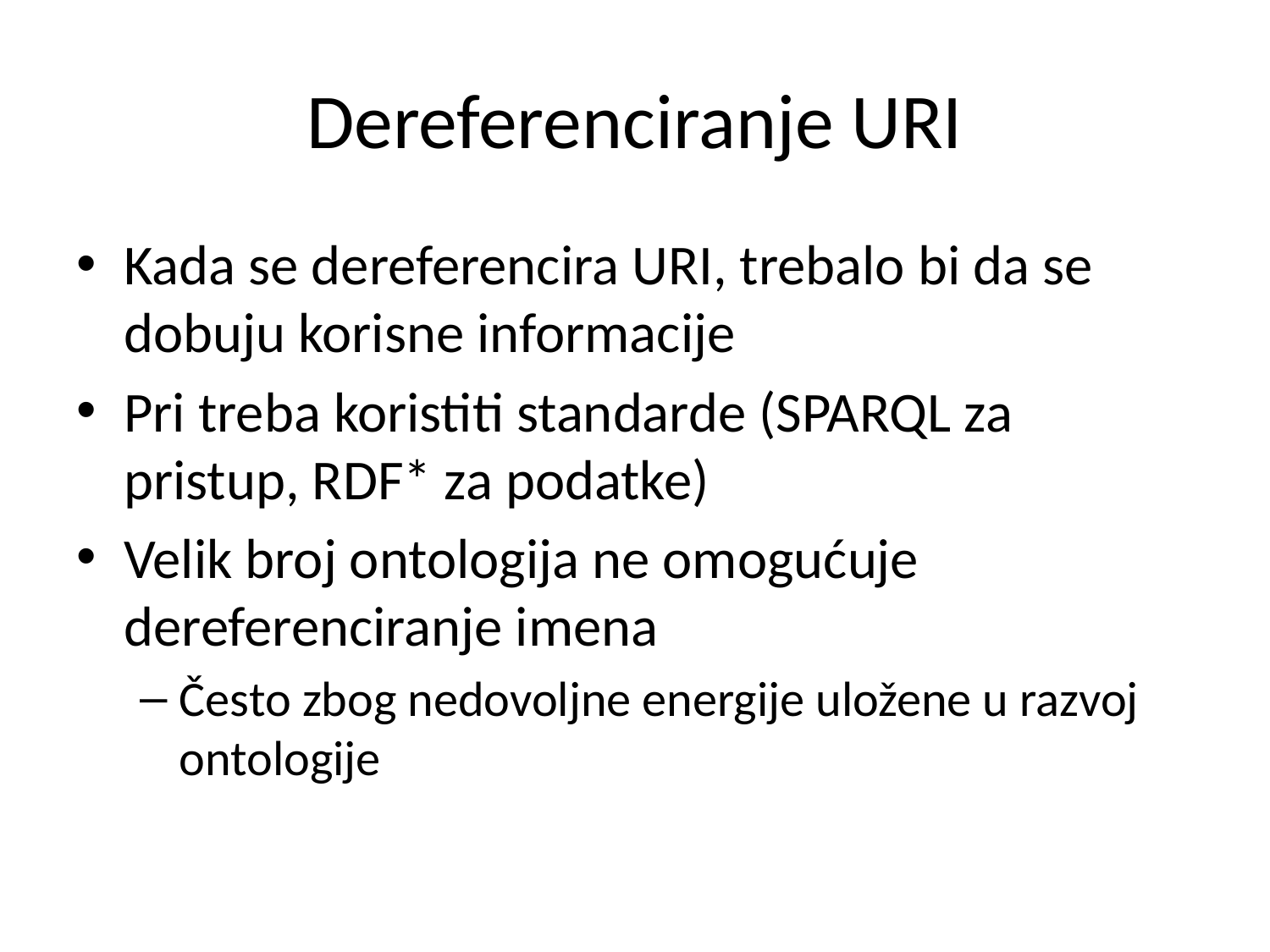

# Dereferenciranje URI
Kada se dereferencira URI, trebalo bi da se dobuju korisne informacije
Pri treba koristiti standarde (SPARQL za pristup, RDF* za podatke)
Velik broj ontologija ne omogućuje dereferenciranje imena
Često zbog nedovoljne energije uložene u razvoj ontologije